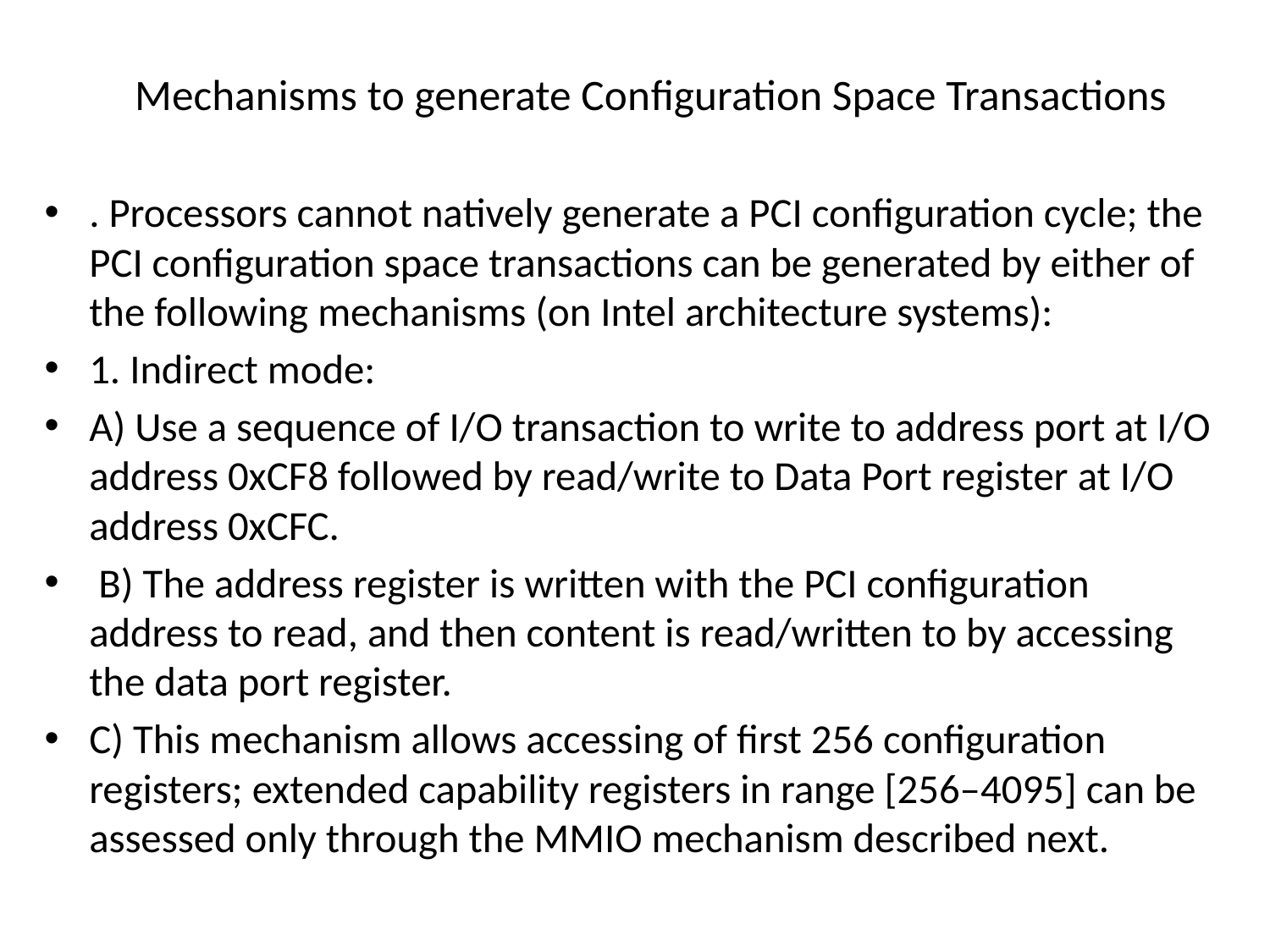

# Mechanisms to generate Configuration Space Transactions
. Processors cannot natively generate a PCI conﬁguration cycle; the PCI conﬁguration space transactions can be generated by either of the following mechanisms (on Intel architecture systems):
1. Indirect mode:
A) Use a sequence of I/O transaction to write to address port at I/O address 0xCF8 followed by read/write to Data Port register at I/O address 0xCFC.
 B) The address register is written with the PCI conﬁguration address to read, and then content is read/written to by accessing the data port register.
C) This mechanism allows accessing of ﬁrst 256 conﬁguration registers; extended capability registers in range [256–4095] can be assessed only through the MMIO mechanism described next.